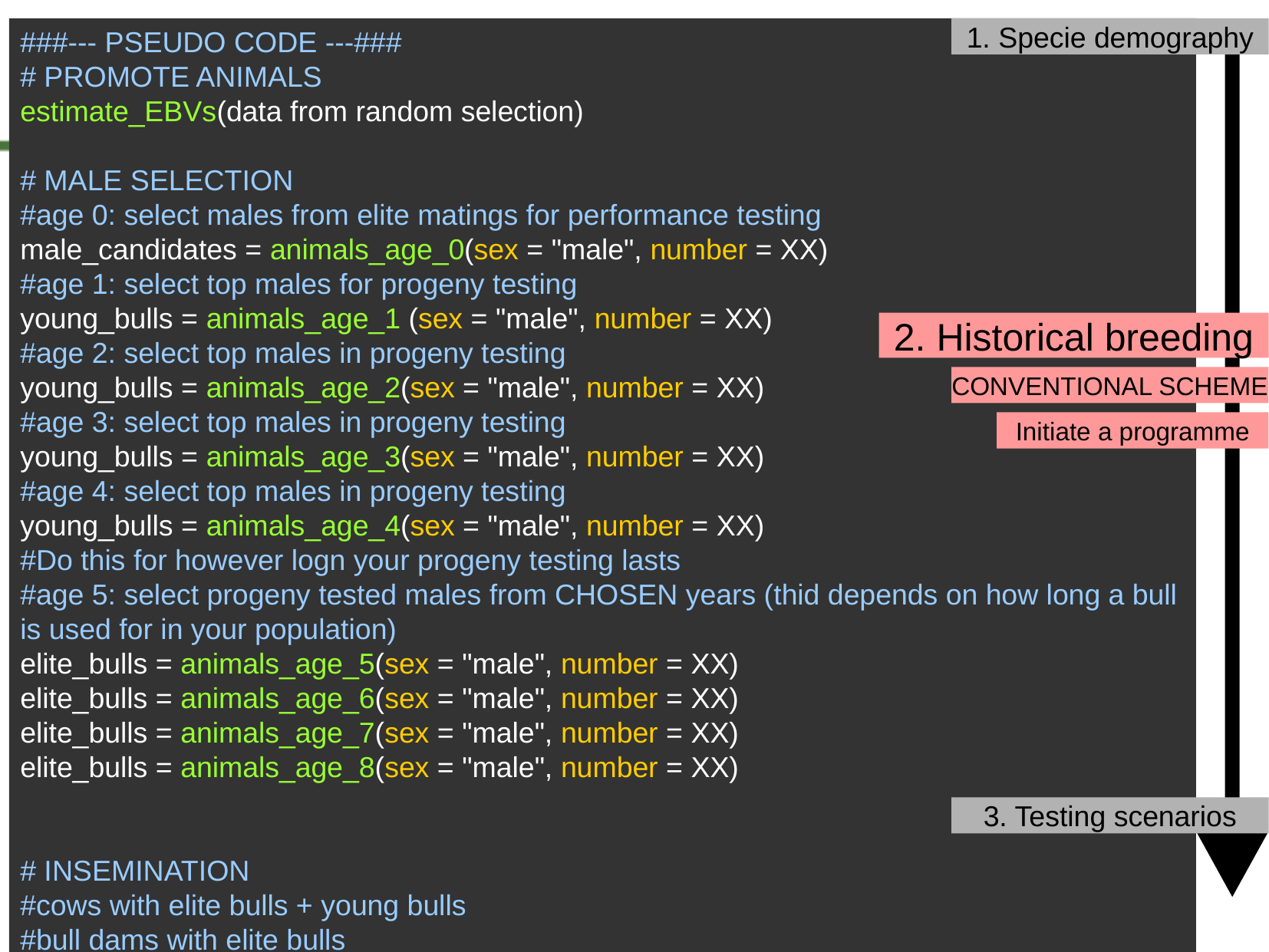

###--- PSEUDO CODE ---###
# PROMOTE ANIMALS
estimate_EBVs(data from random selection)

# MALE SELECTION
#age 0: select males from elite matings for performance testing
male_candidates = animals_age_0(sex = "male", number = XX)
#age 1: select top males for progeny testing
young_bulls = animals_age_1 (sex = "male", number = XX)
#age 2: select top males in progeny testing
young_bulls = animals_age_2(sex = "male", number = XX)
#age 3: select top males in progeny testing
young_bulls = animals_age_3(sex = "male", number = XX)
#age 4: select top males in progeny testing
young_bulls = animals_age_4(sex = "male", number = XX)
#Do this for however logn your progeny testing lasts
#age 5: select progeny tested males from CHOSEN years (thid depends on how long a bull is used for in your population)
elite_bulls = animals_age_5(sex = "male", number = XX)
elite_bulls = animals_age_6(sex = "male", number = XX)
elite_bulls = animals_age_7(sex = "male", number = XX)
elite_bulls = animals_age_8(sex = "male", number = XX)

# INSEMINATION
#cows with elite bulls + young bulls
#bull dams with elite bulls
#create newborns
1. Specie demography

2. Historical breeding
CONVENTIONAL SCHEME
Initiate a programme
3. Testing scenarios